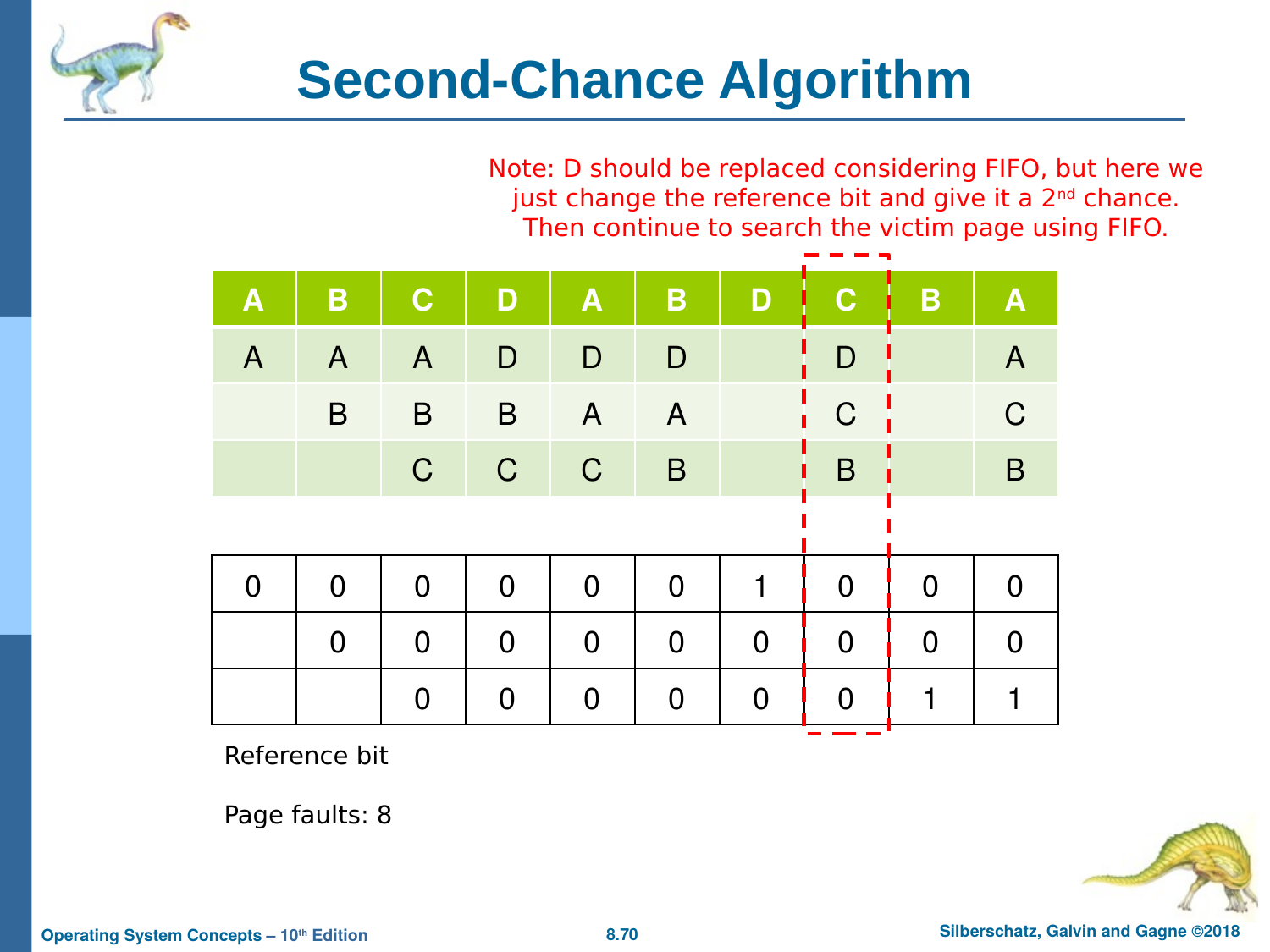

# Second-Chance Algorithm
Note: D should be replaced considering FIFO, but here we just change the reference bit and give it a 2nd chance. Then continue to search the victim page using FIFO.

| A | B | C | D | A | B | D | C | B | A |
| --- | --- | --- | --- | --- | --- | --- | --- | --- | --- |
| A | A | A | D | D | D |  | D |  | A |
|  | B | B | B | A | A |  | C |  | C |
|  |  | C | C | C | B |  | B |  | B |
| 0 | 0 | 0 | 0 | 0 | 0 | 1 | 0 | 0 | 0 |
| --- | --- | --- | --- | --- | --- | --- | --- | --- | --- |
|  | 0 | 0 | 0 | 0 | 0 | 0 | 0 | 0 | 0 |
|  |  | 0 | 0 | 0 | 0 | 0 | 0 | 1 | 1 |
Reference bit

Page faults: 8